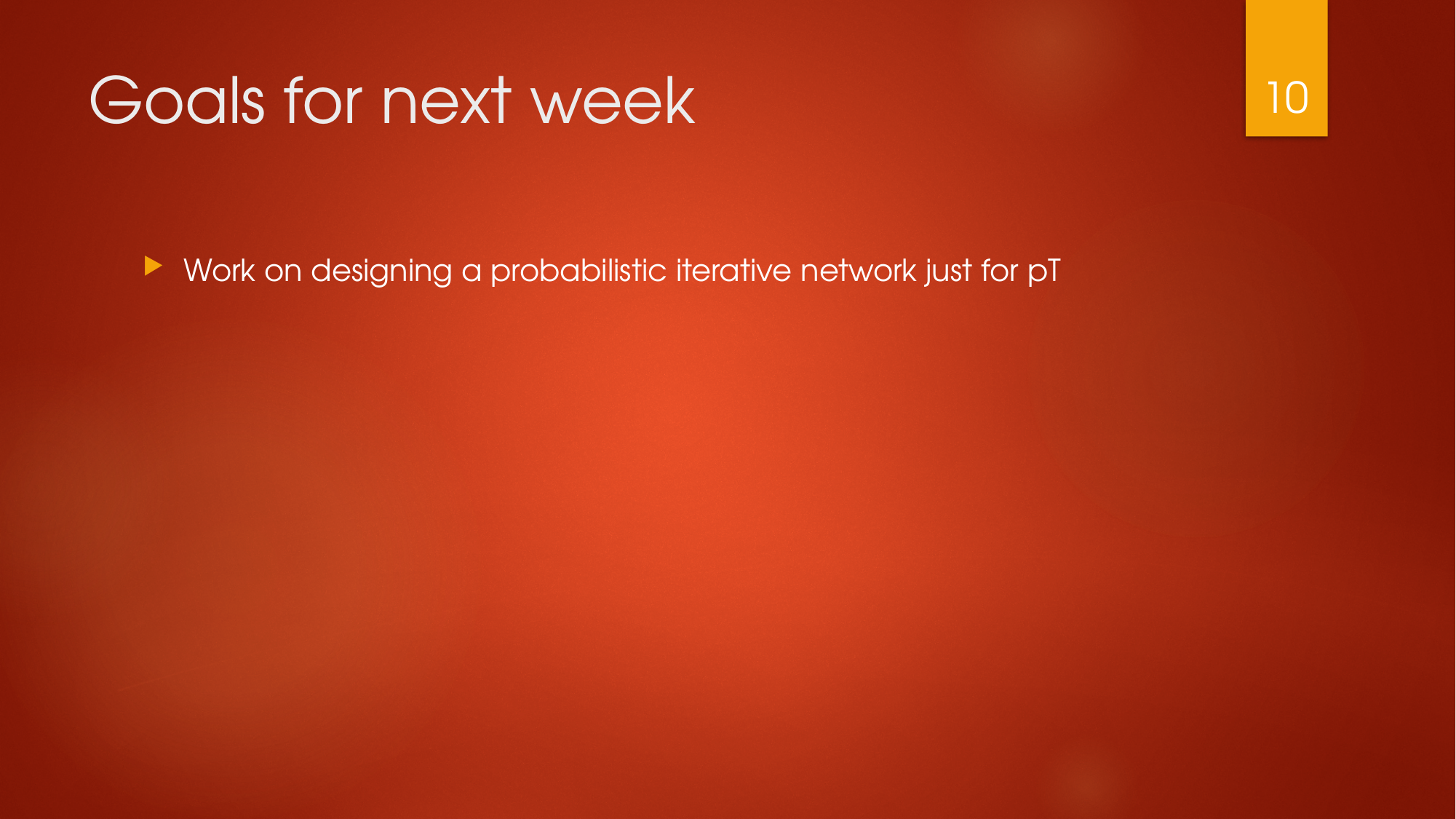

10
# Goals for next week
Work on designing a probabilistic iterative network just for pT